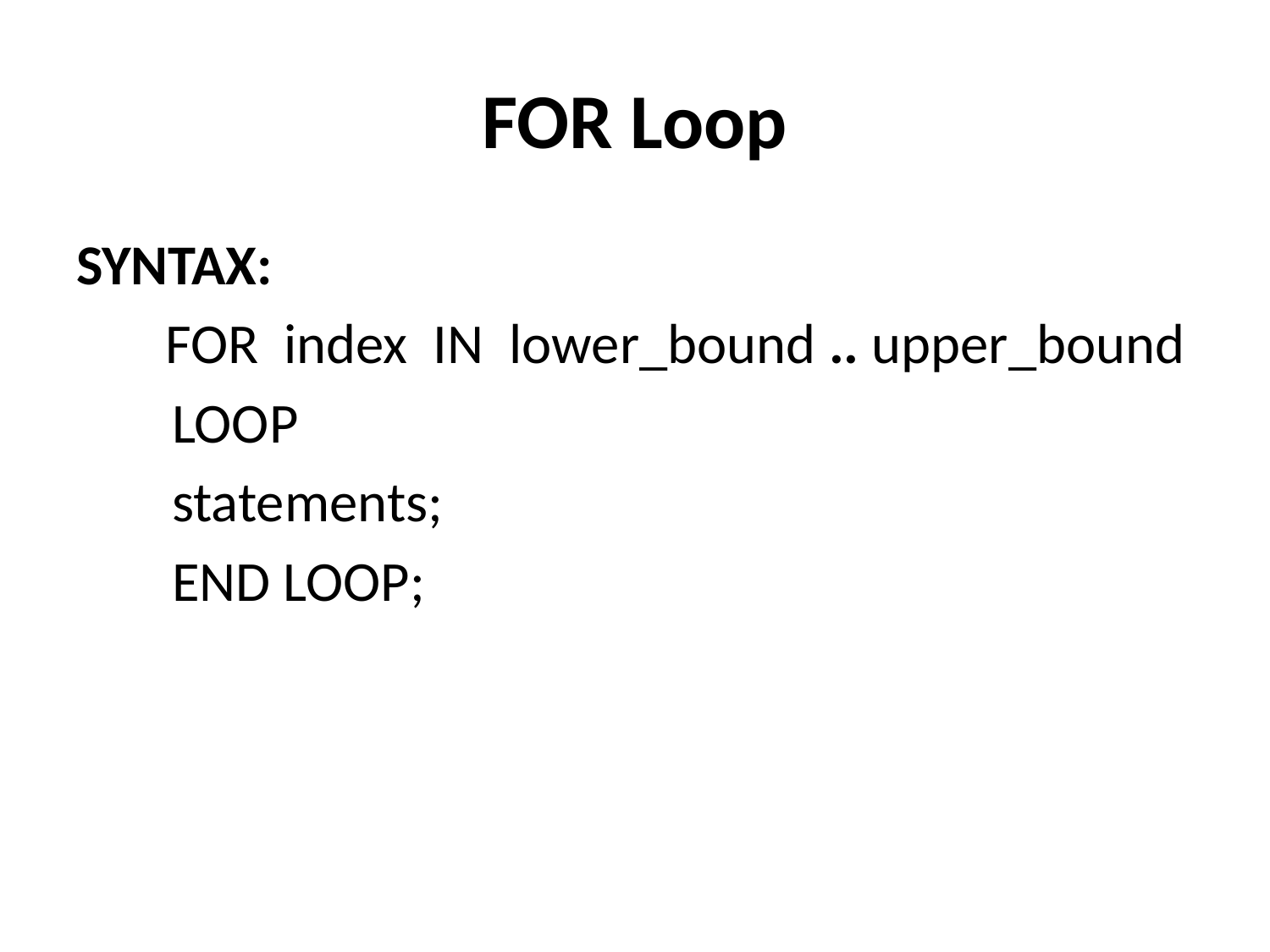

# FOR Loop
SYNTAX:
       FOR  index  IN  lower_bound .. upper_bound
LOOP
statements;
END LOOP;